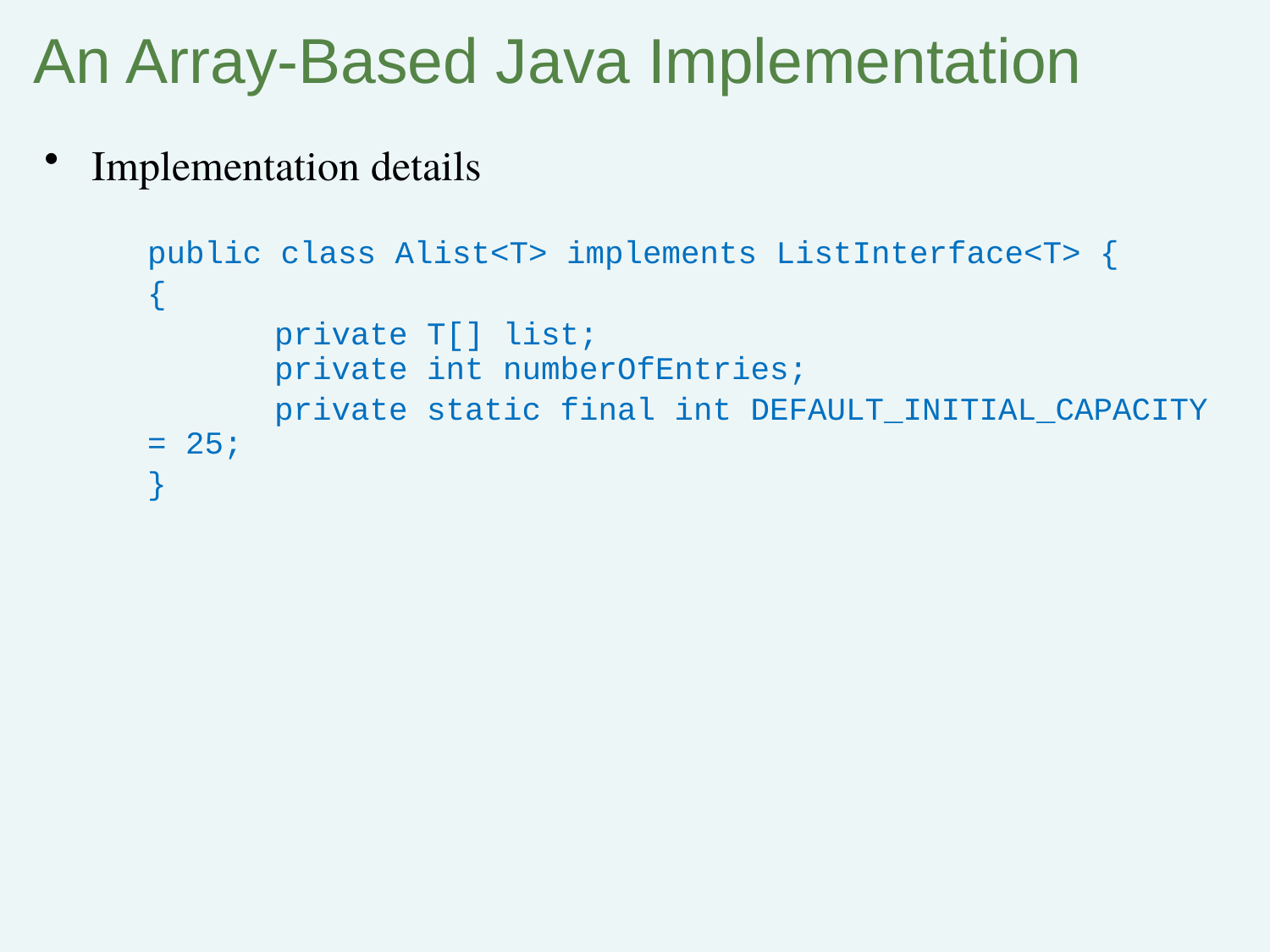

# An Array-Based Java Implementation
Implementation details

	public class Alist<T> implements ListInterface<T> {
	{
		private T[] list;
	private int numberOfEntries;
		private static final int DEFAULT_INITIAL_CAPACITY = 25;
	}